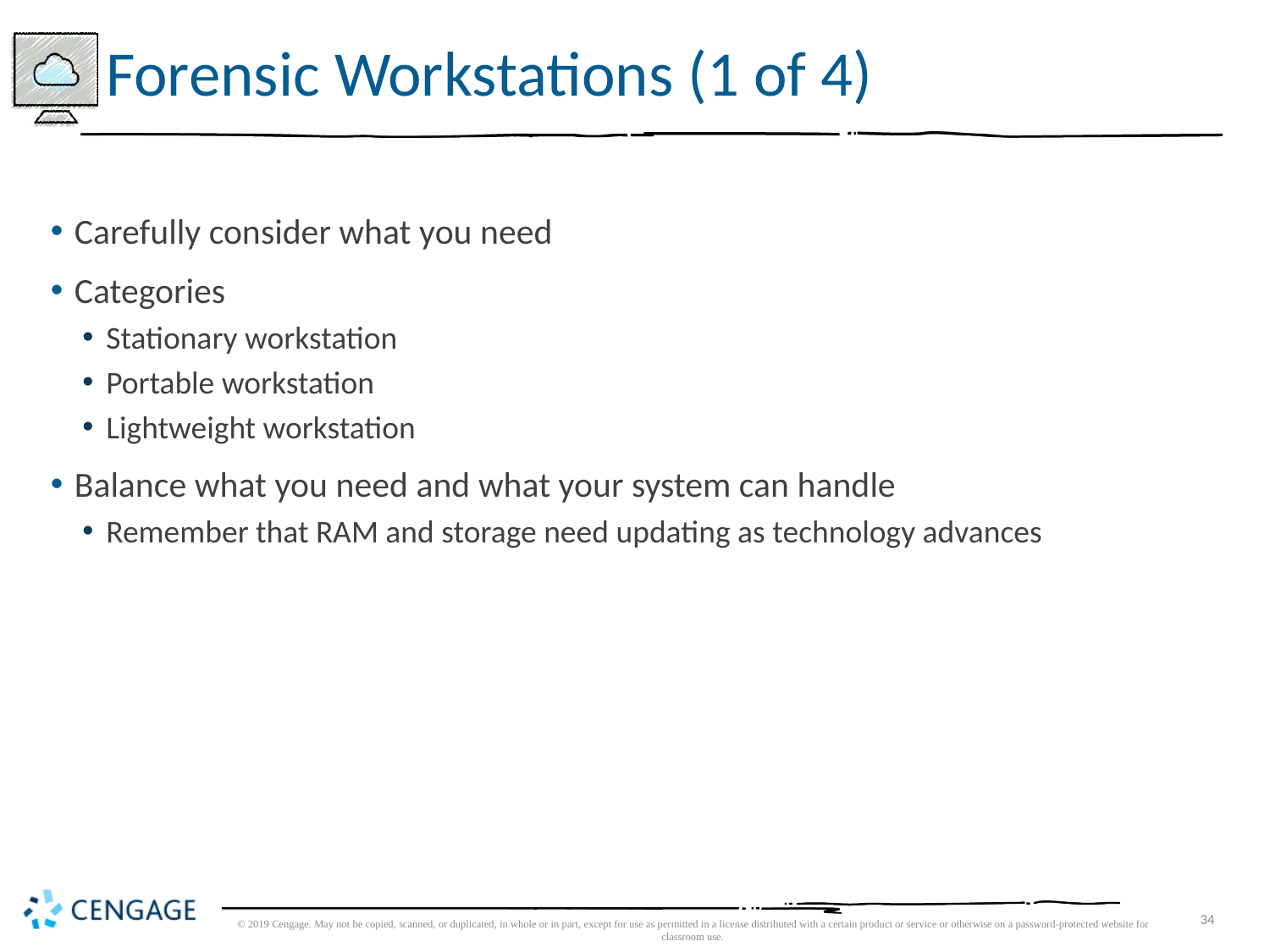

# Forensic Workstations (1 of 4)
Carefully consider what you need
Categories
Stationary workstation
Portable workstation
Lightweight workstation
Balance what you need and what your system can handle
Remember that RAM and storage need updating as technology advances
© 2019 Cengage. May not be copied, scanned, or duplicated, in whole or in part, except for use as permitted in a license distributed with a certain product or service or otherwise on a password-protected website for classroom use.